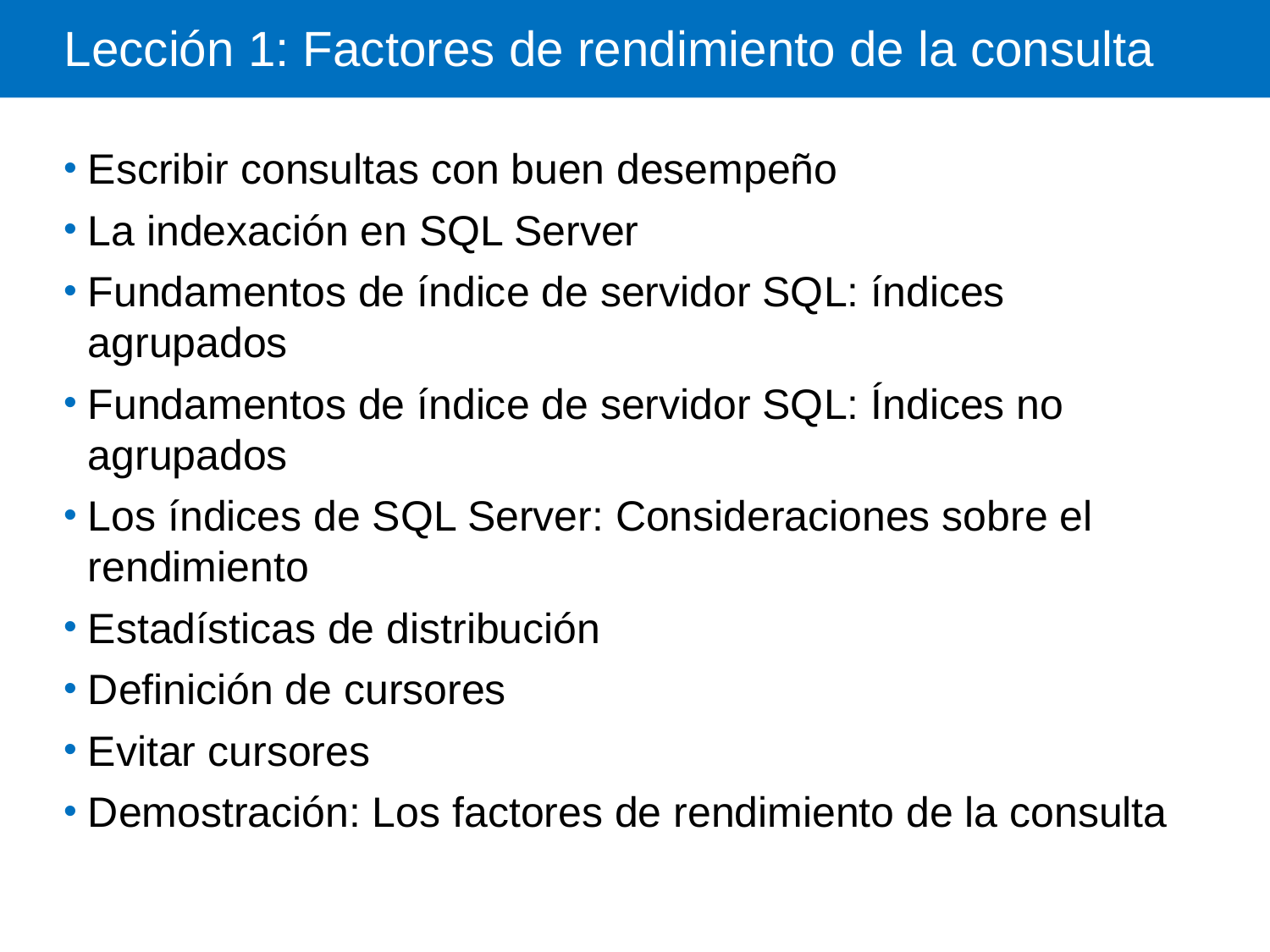

# Lección 1: Factores de rendimiento de la consulta
Escribir consultas con buen desempeño
La indexación en SQL Server
Fundamentos de índice de servidor SQL: índices agrupados
Fundamentos de índice de servidor SQL: Índices no agrupados
Los índices de SQL Server: Consideraciones sobre el rendimiento
Estadísticas de distribución
Definición de cursores
Evitar cursores
Demostración: Los factores de rendimiento de la consulta